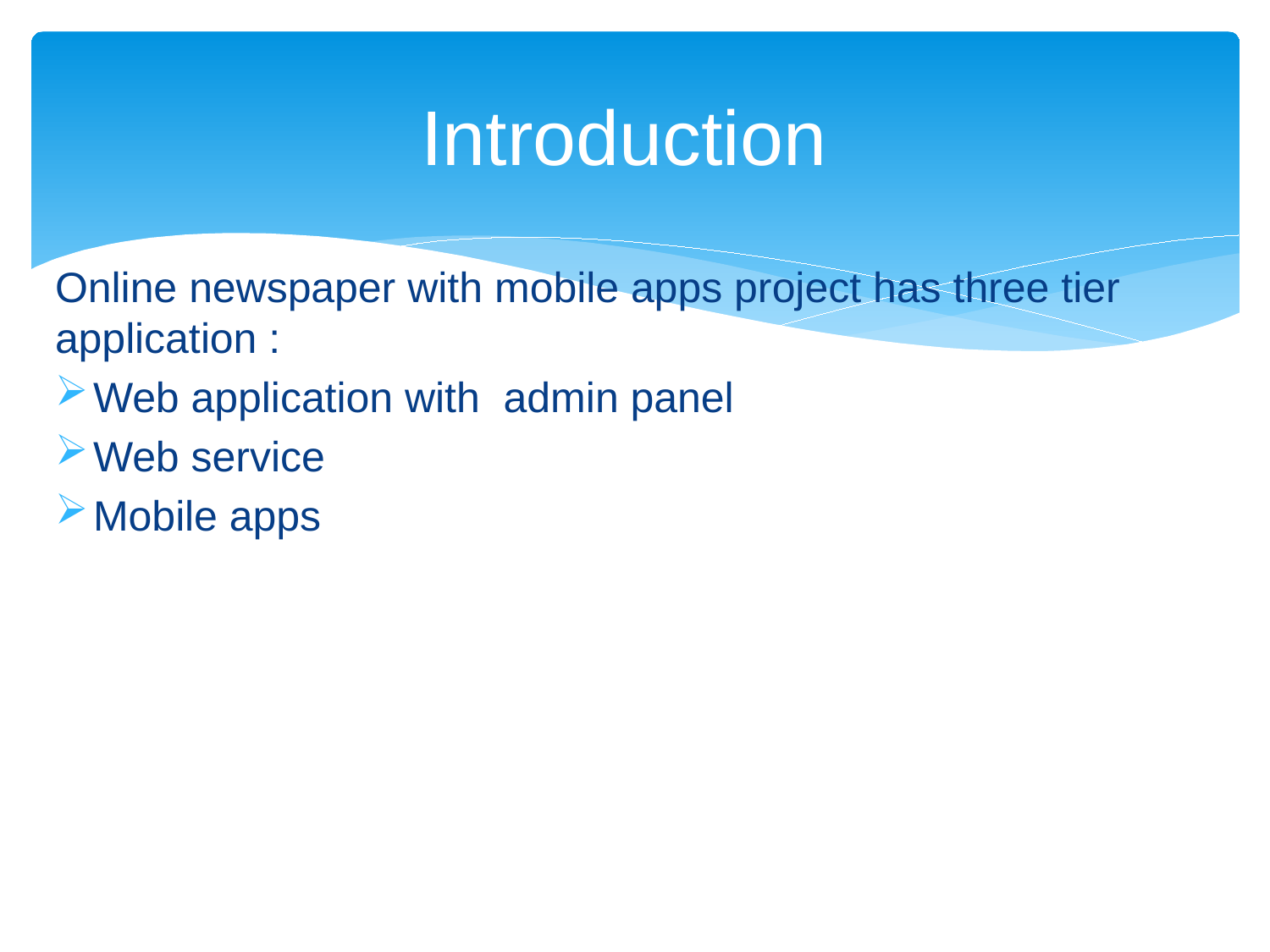

# Introduction
Online newspaper with mobile apps project has three tier application :
Web application with  admin panel
Web service
Mobile apps